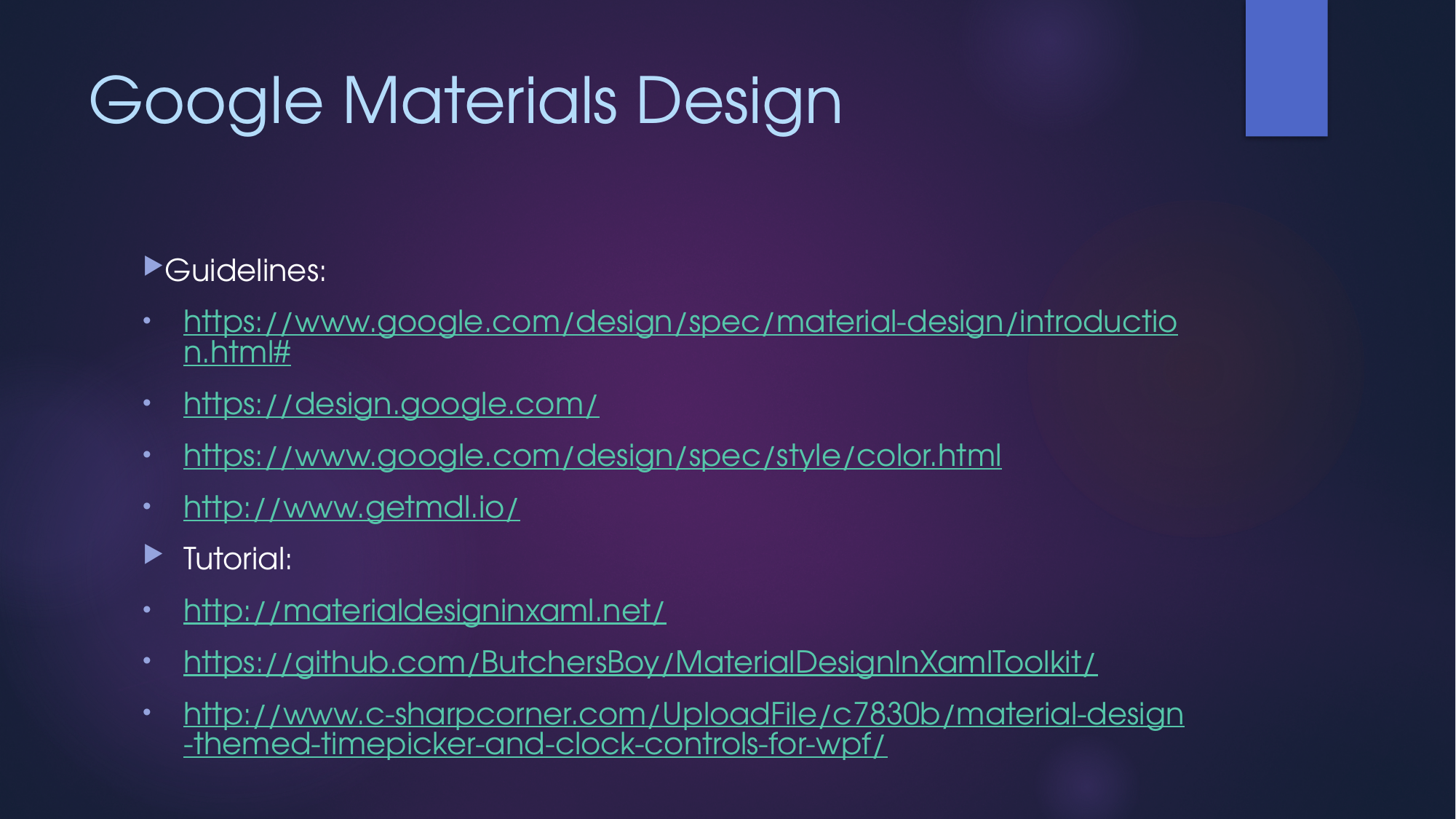

# Google Materials Design
Guidelines:
https://www.google.com/design/spec/material-design/introduction.html#
https://design.google.com/
https://www.google.com/design/spec/style/color.html
http://www.getmdl.io/
Tutorial:
http://materialdesigninxaml.net/
https://github.com/ButchersBoy/MaterialDesignInXamlToolkit/
http://www.c-sharpcorner.com/UploadFile/c7830b/material-design-themed-timepicker-and-clock-controls-for-wpf/